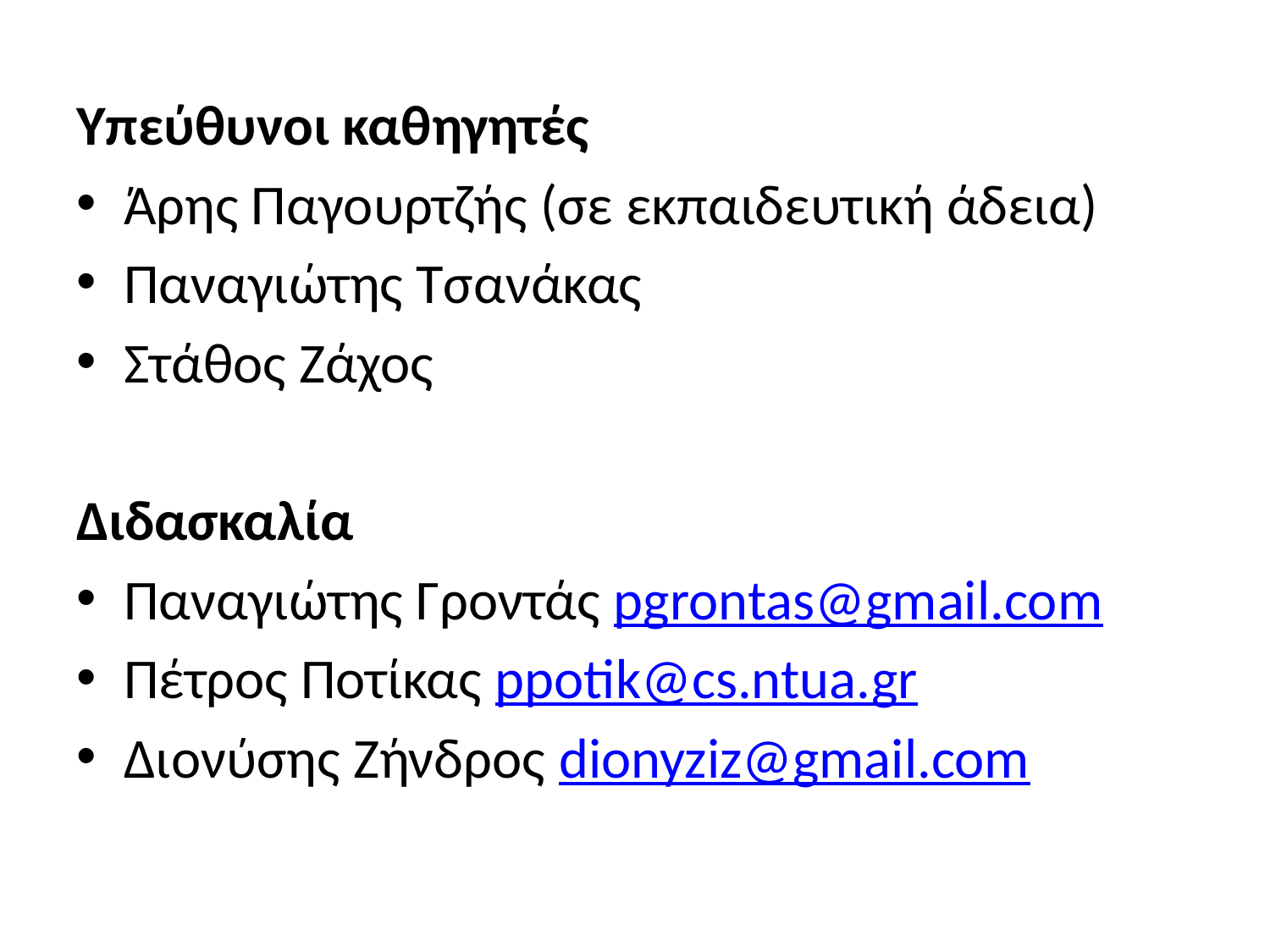

Υπεύθυνοι καθηγητές
Άρης Παγουρτζής (σε εκπαιδευτική άδεια)
Παναγιώτης Τσανάκας
Στάθος Ζάχος

Διδασκαλία
Παναγιώτης Γροντάς pgrontas@gmail.com
Πέτρος Ποτίκας ppotik@cs.ntua.gr
Διονύσης Ζήνδρος dionyziz@gmail.com